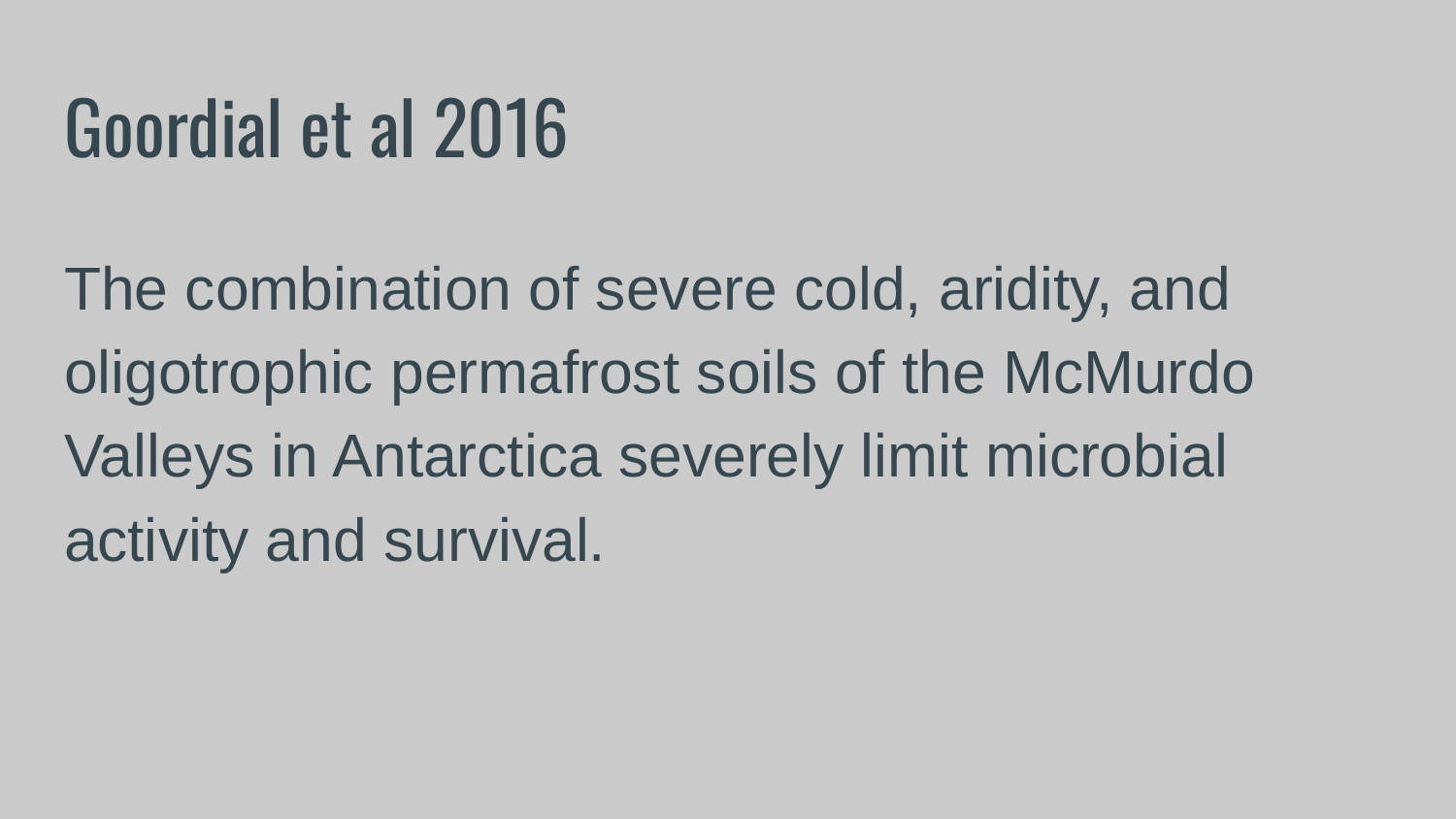

# Goordial et al 2016
The combination of severe cold, aridity, and oligotrophic permafrost soils of the McMurdo Valleys in Antarctica severely limit microbial activity and survival.